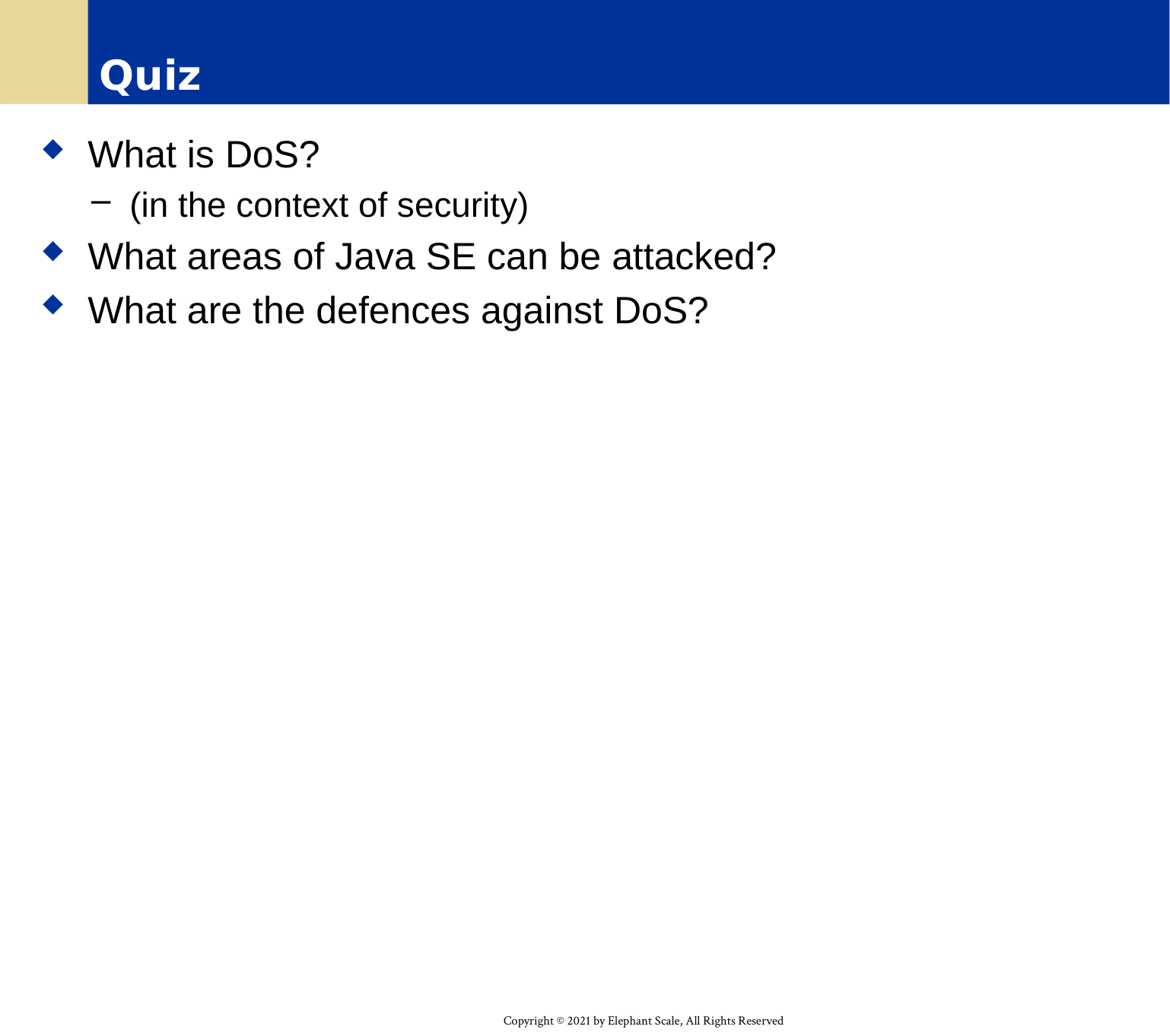

# Quiz
 What is DoS?
 (in the context of security)
 What areas of Java SE can be attacked?
 What are the defences against DoS?
Copyright © 2021 by Elephant Scale, All Rights Reserved